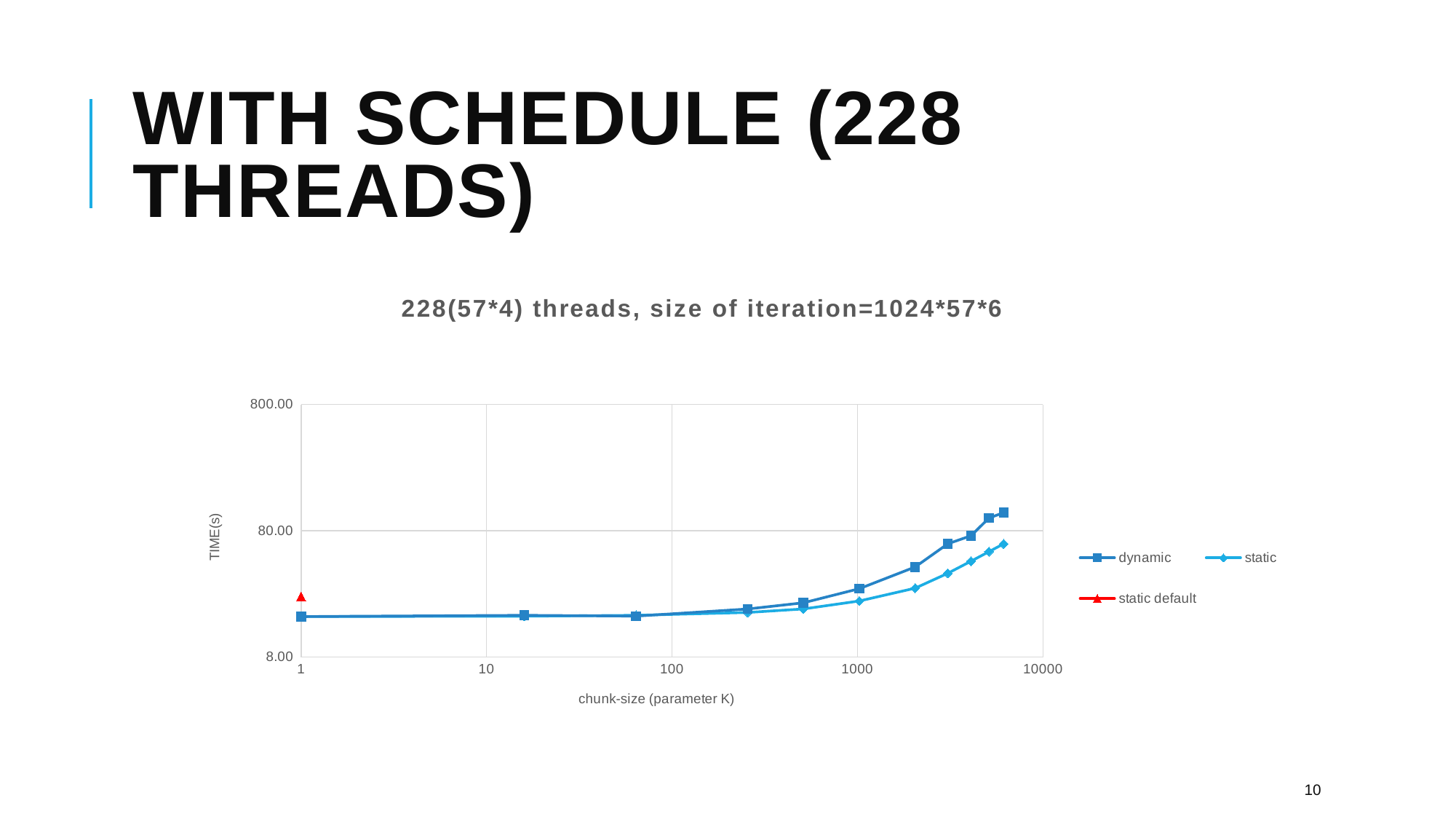

# With schedule (228 threads)

### Chart: 228(57*4) threads, size of iteration=1024*57*6

| Category |  |  |  |
|---|---|---|---|
10